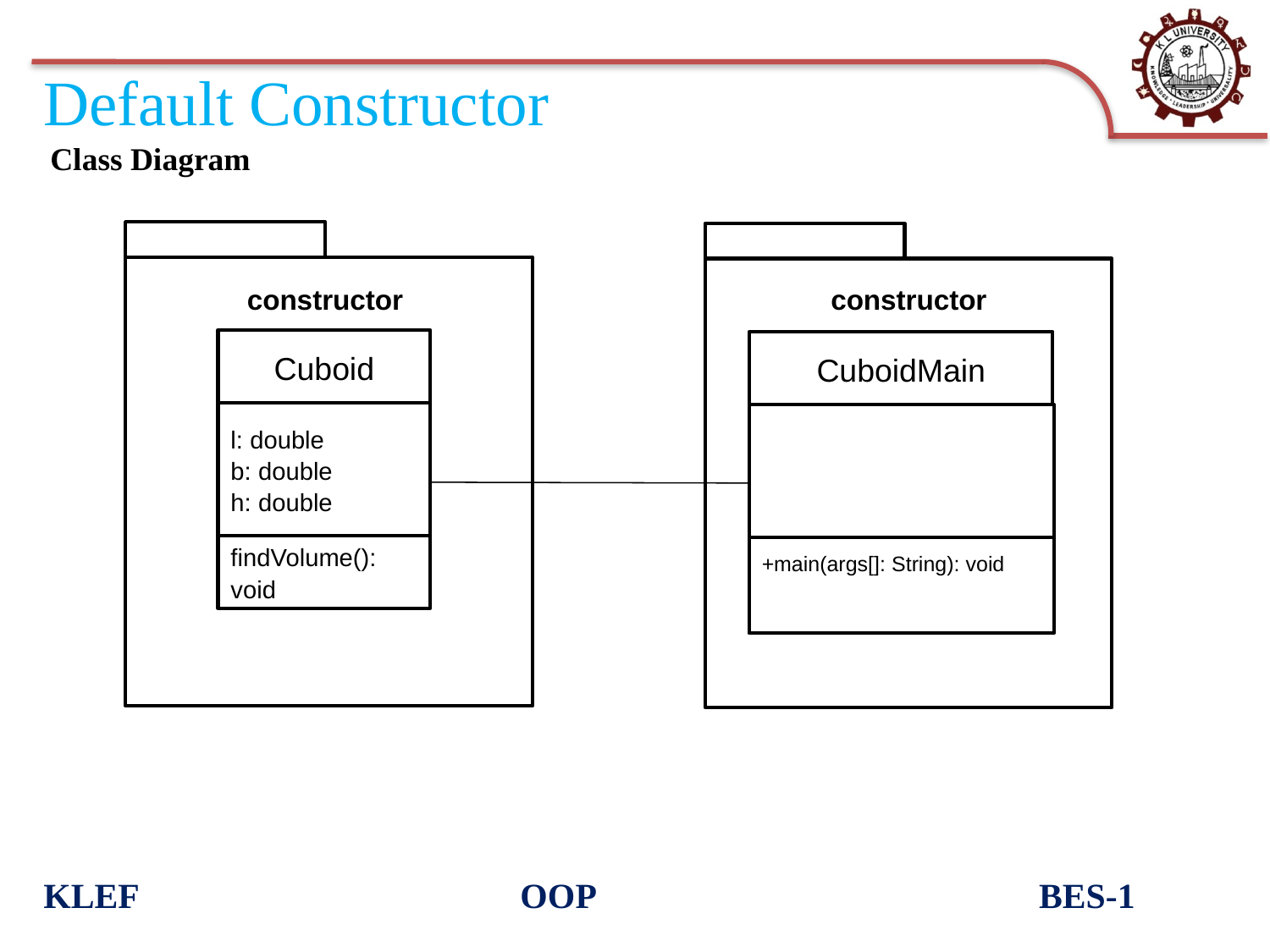

# Default Constructor
 Class Diagram

constructor
constructor
Cuboid
CuboidMain
l: double
b: double
h: double

findVolume(): void
+main(args[]: String): void

KLEF                                           OOP                                                  BES-1